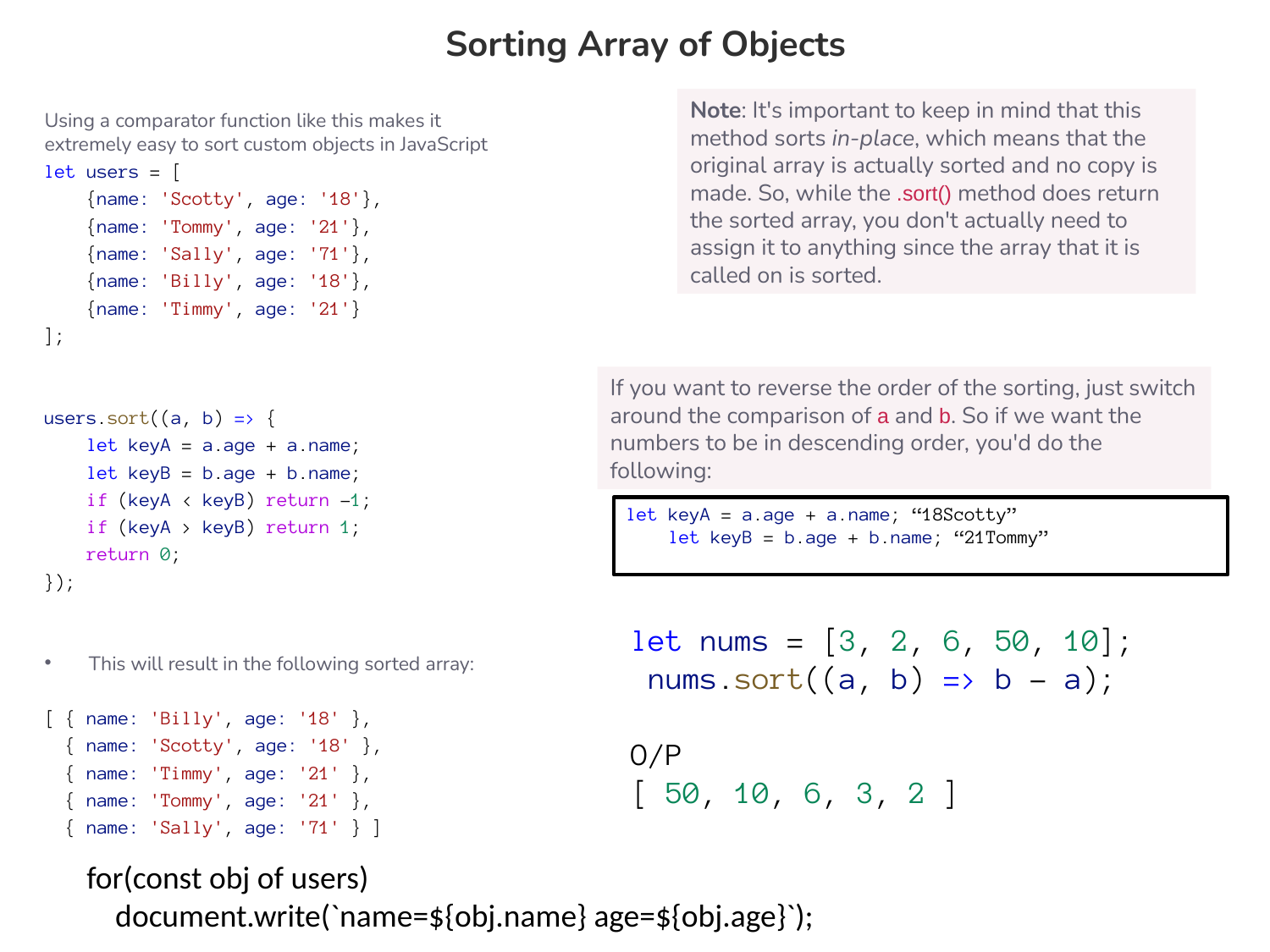

# Sorting Array of Objects
Using a comparator function like this makes it extremely easy to sort custom objects in JavaScript
let users = [
    {name: 'Scotty', age: '18'},
    {name: 'Tommy', age: '21'},
    {name: 'Sally', age: '71'},
    {name: 'Billy', age: '18'},
    {name: 'Timmy', age: '21'}
];

users.sort((a, b) => {
    let keyA = a.age + a.name;
    let keyB = b.age + b.name;
    if (keyA < keyB) return -1;
    if (keyA > keyB) return 1;
    return 0;
});

This will result in the following sorted array:

[ { name: 'Billy', age: '18' },
  { name: 'Scotty', age: '18' },
  { name: 'Timmy', age: '21' },
  { name: 'Tommy', age: '21' },
  { name: 'Sally', age: '71' } ]

Note: It's important to keep in mind that this method sorts in-place, which means that the original array is actually sorted and no copy is made. So, while the .sort() method does return the sorted array, you don't actually need to assign it to anything since the array that it is called on is sorted.
If you want to reverse the order of the sorting, just switch around the comparison of a and b. So if we want the numbers to be in descending order, you'd do the following:
let keyA = a.age + a.name; “18Scotty”
    let keyB = b.age + b.name; “21Tommy”

let nums = [3, 2, 6, 50, 10];
 nums.sort((a, b) => b - a);

O/P
[ 50, 10, 6, 3, 2 ]
for(const obj of users)
    document.write(`name=${obj.name} age=${obj.age}`);